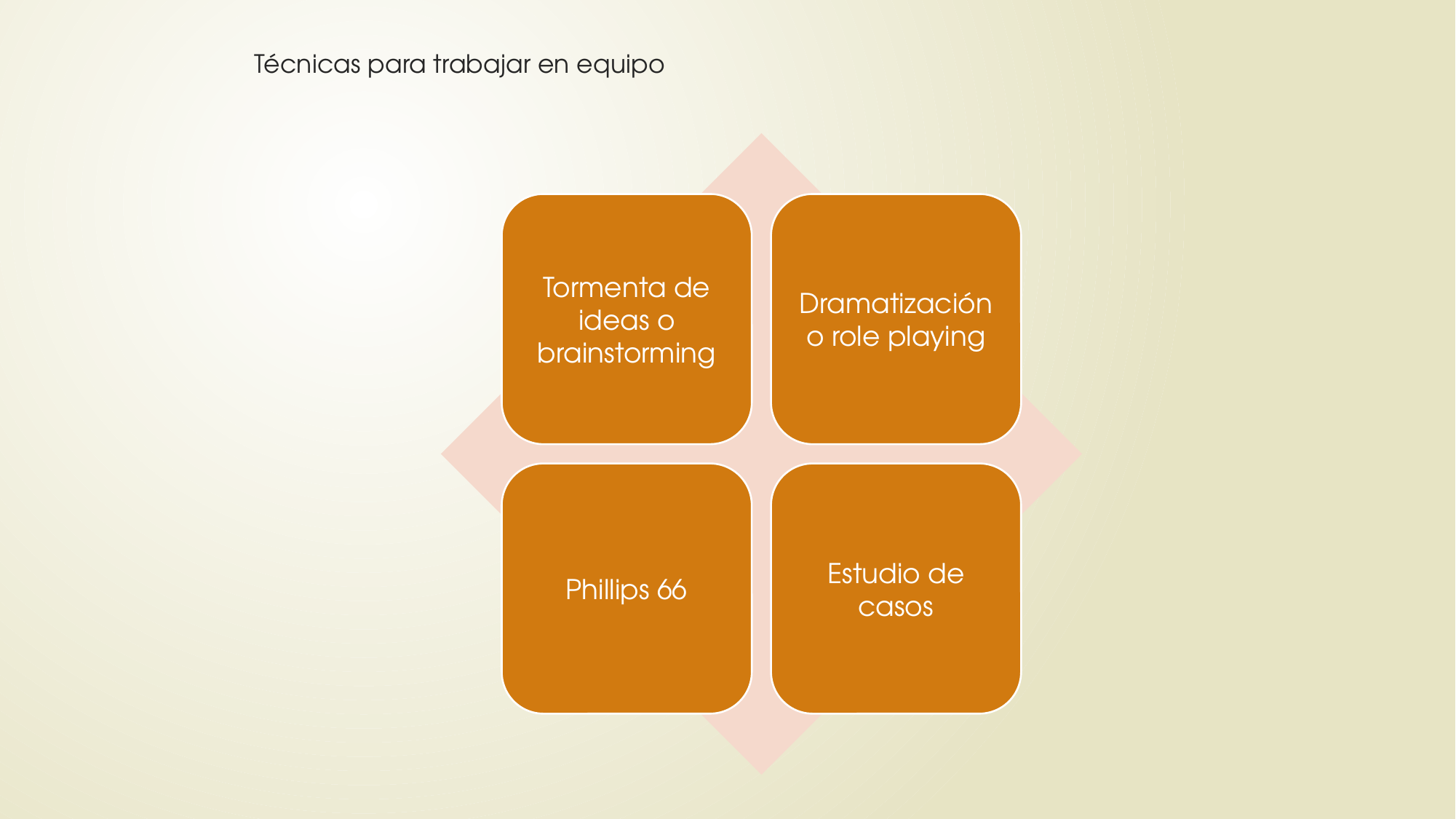

Técnicas para trabajar en equipo
Tormenta de ideas o brainstorming
Dramatización o role playing
Phillips 66
Estudio de casos